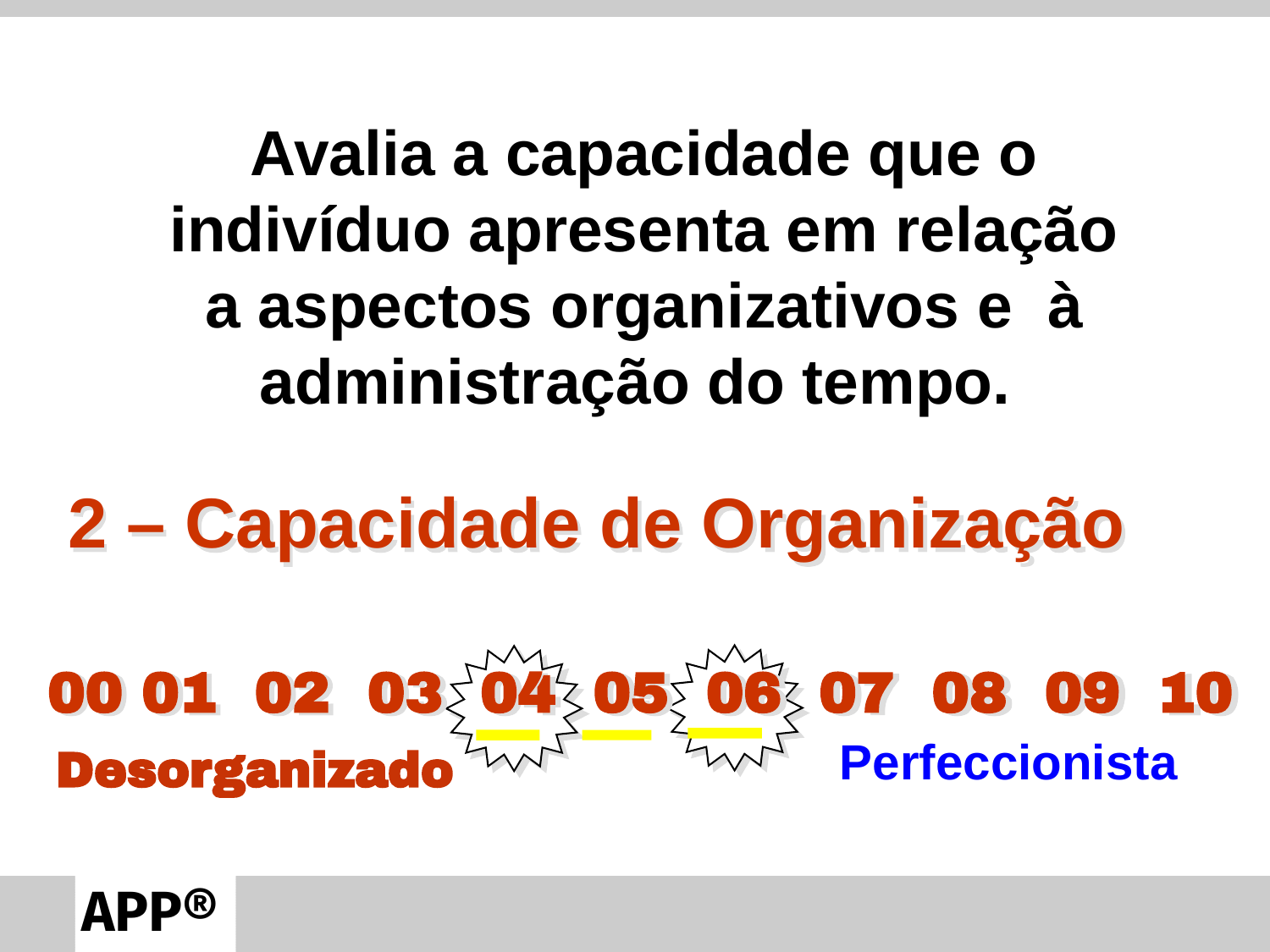

Avalia a capacidade que o indivíduo apresenta em relação a aspectos organizativos e  à administração do tempo.
2 – Capacidade de Organização

00 01  02  03  04  05  06  07  08  09  10

Perfeccionista
Desorganizado